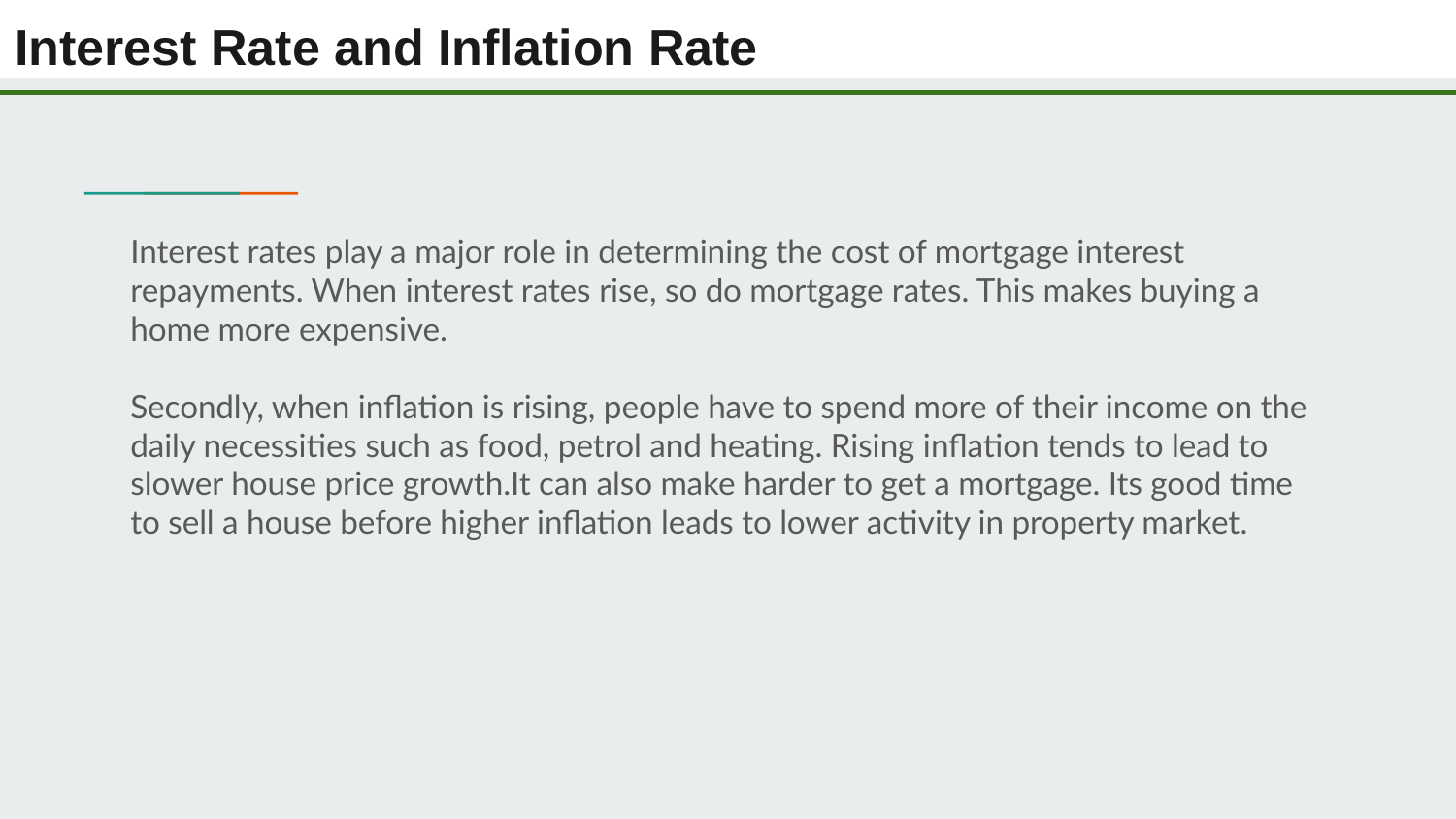

# Interest Rate and Inflation Rate
Interest rates play a major role in determining the cost of mortgage interest repayments. When interest rates rise, so do mortgage rates. This makes buying a home more expensive.

Secondly, when inflation is rising, people have to spend more of their income on the daily necessities such as food, petrol and heating. Rising inflation tends to lead to slower house price growth.It can also make harder to get a mortgage. Its good time to sell a house before higher inflation leads to lower activity in property market.